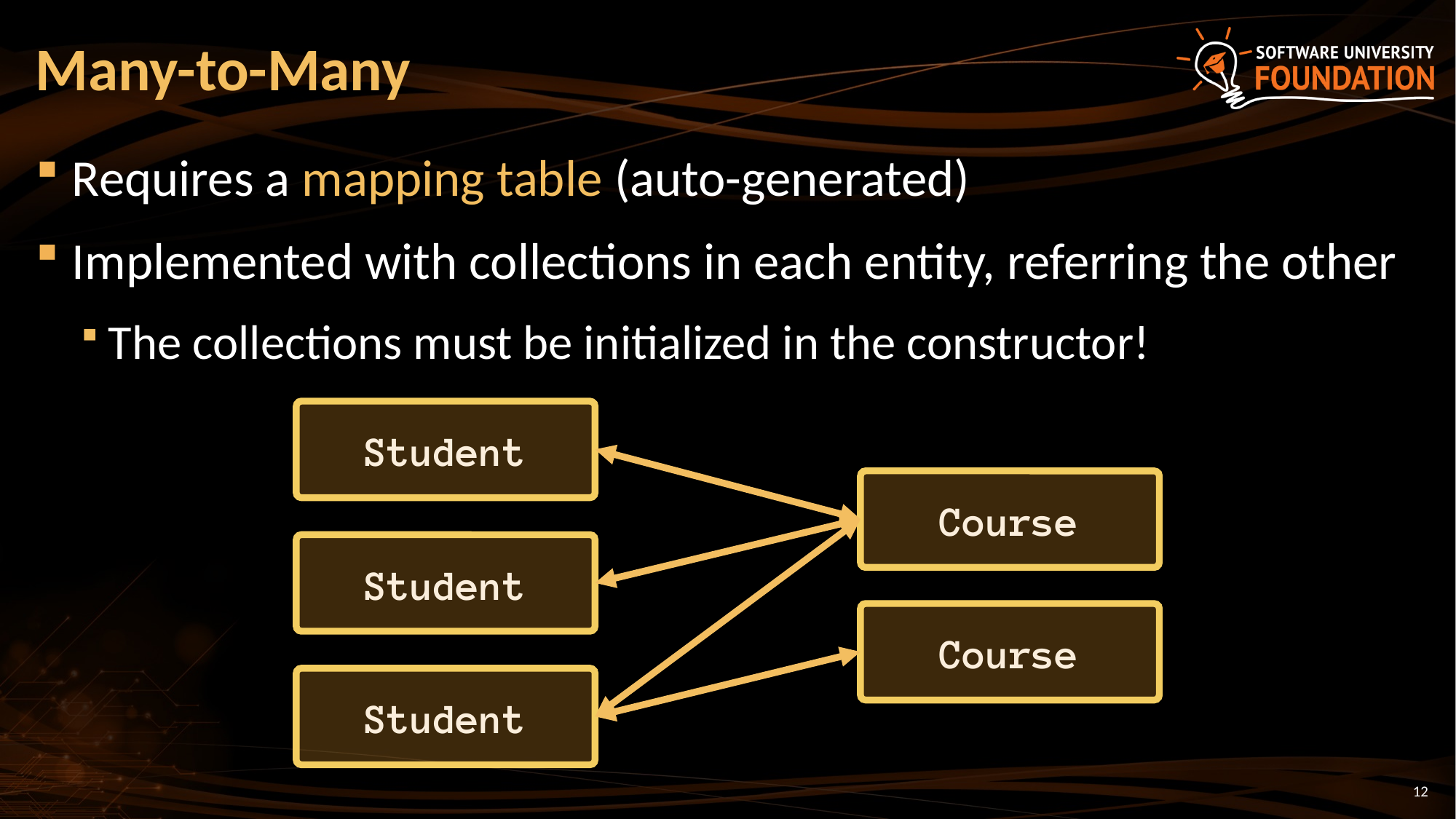

# Many-to-Many
Requires a mapping table (auto-generated)
Implemented with collections in each entity, referring the other
The collections must be initialized in the constructor!

Student
Course
Student
Course
Student
12